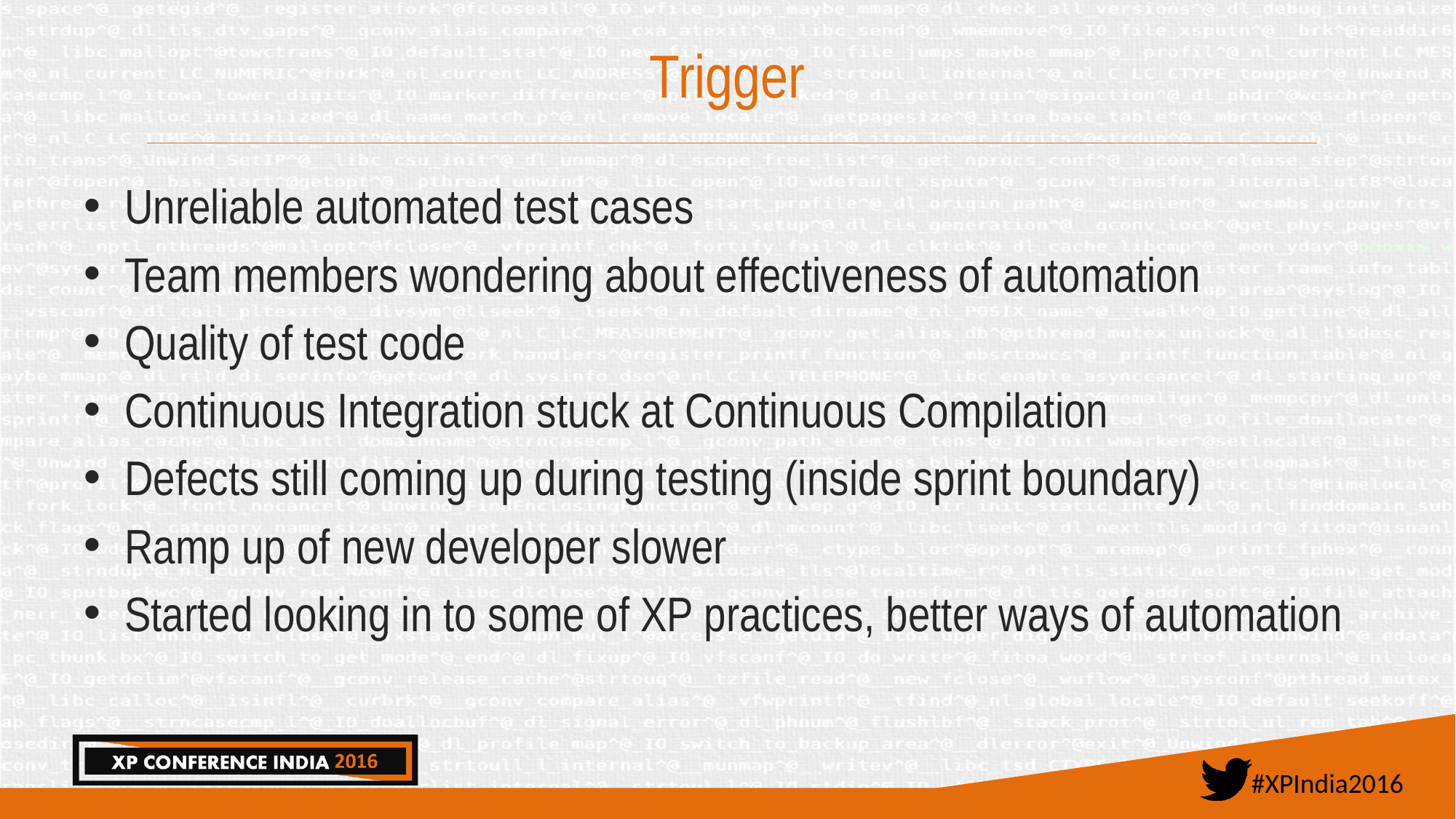

# Trigger
Unreliable automated test cases
Team members wondering about effectiveness of automation
Quality of test code
Continuous Integration stuck at Continuous Compilation
Defects still coming up during testing (inside sprint boundary)
Ramp up of new developer slower
Started looking in to some of XP practices, better ways of automation